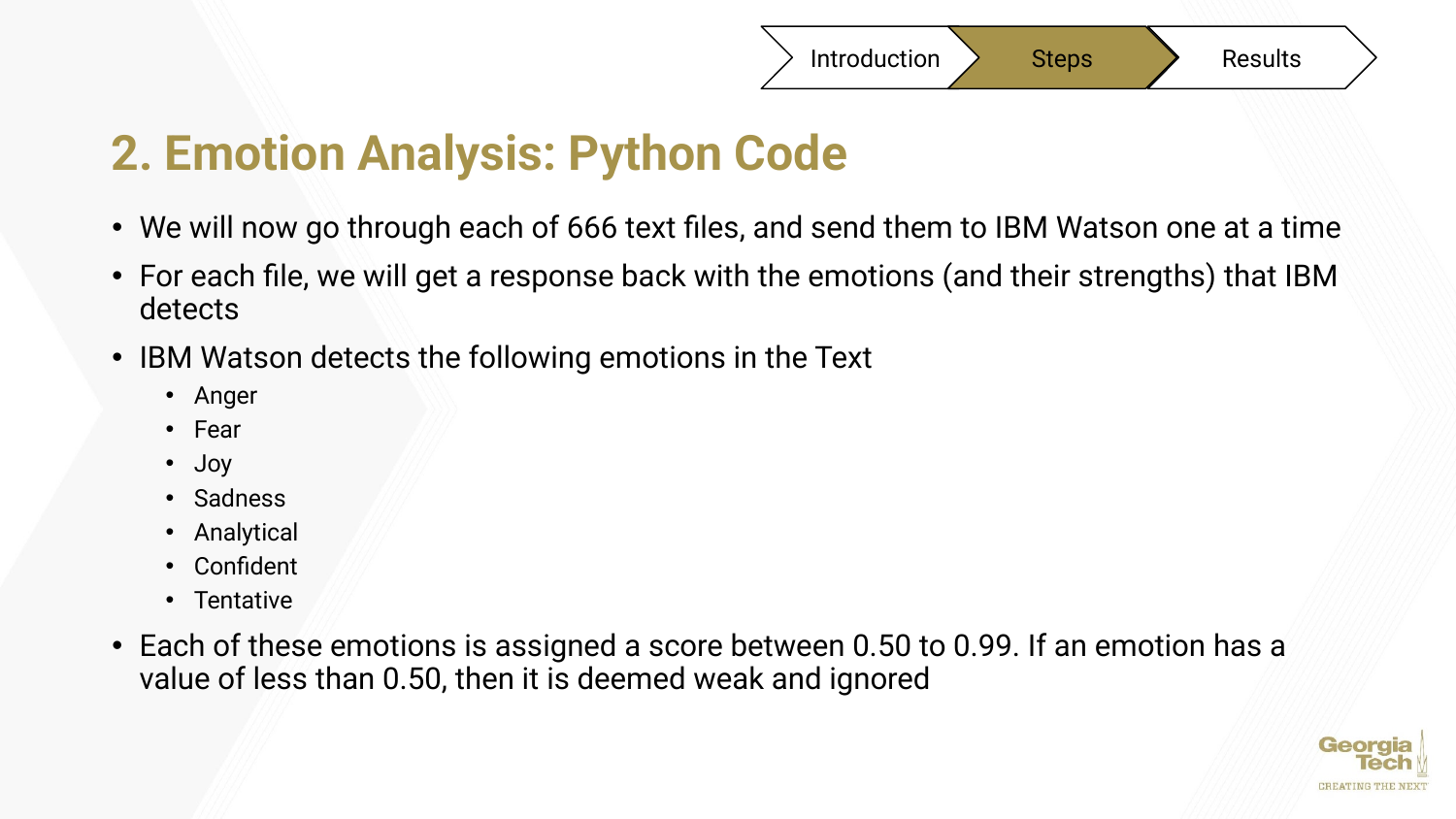

Introduction
Steps
Results
# 2. Emotion Analysis: Python Code
We will now go through each of 666 text files, and send them to IBM Watson one at a time
For each file, we will get a response back with the emotions (and their strengths) that IBM detects
IBM Watson detects the following emotions in the Text
Anger
Fear
Joy
Sadness
Analytical
Confident
Tentative
Each of these emotions is assigned a score between 0.50 to 0.99. If an emotion has a value of less than 0.50, then it is deemed weak and ignored